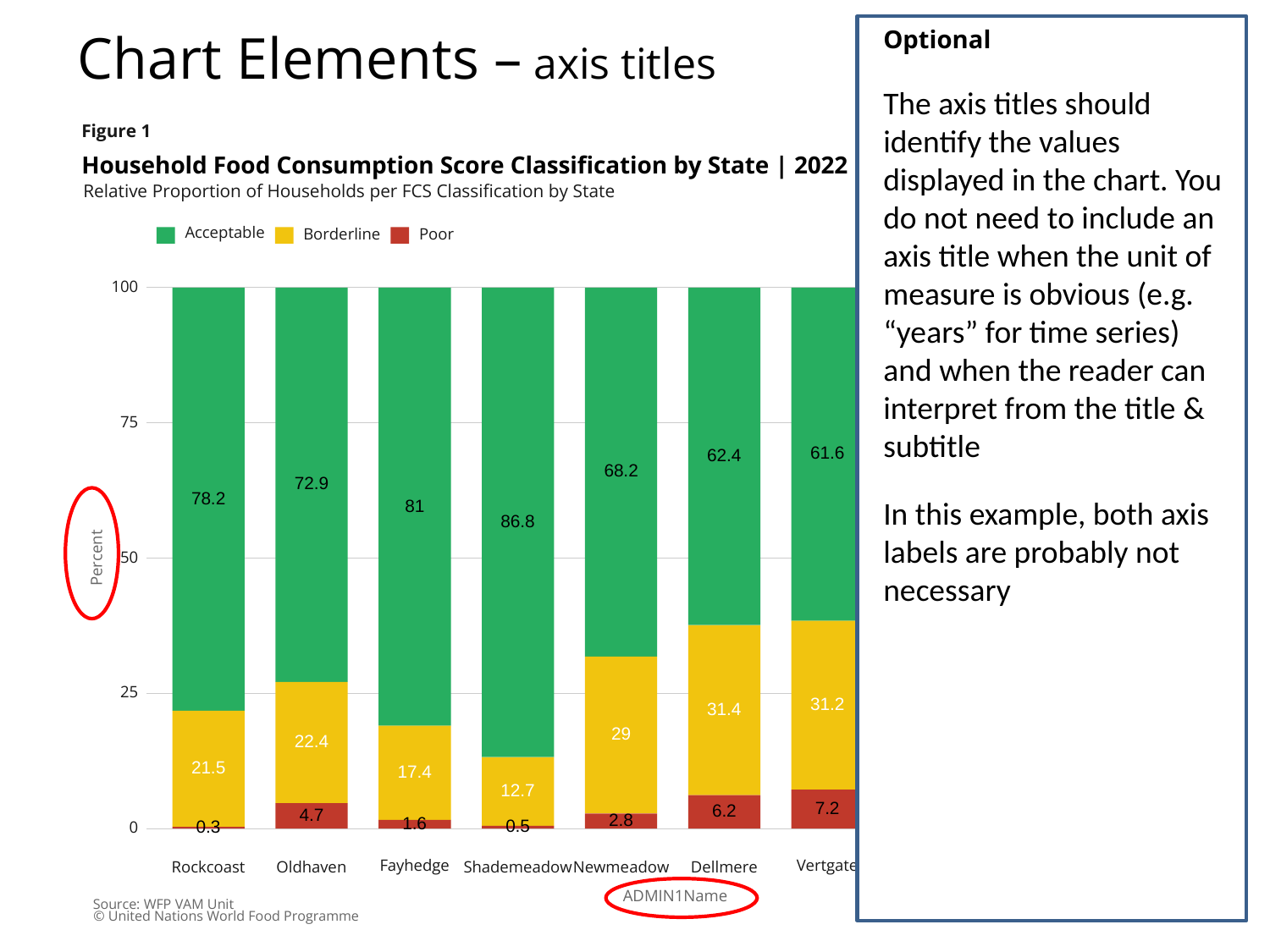

Chart Elements – axis titles

Optional

The axis titles should identify the values displayed in the chart. You do not need to include an axis title when the unit of measure is obvious (e.g. “years” for time series) and when the reader can interpret from the title & subtitle

In this example, both axis labels are probably not necessary

  Figure 1
Household Food Consumption Score Classification by State | 2022
Relative Proportion of Households per FCS Classification by State
Acceptable

Borderline
Poor
100

75

61.6
62.4
66
68.2
68.3
72.9
78.2
81
81.9
86.8
Percent
50

25

31.2
31.4

28.2

28.5
29

22.4

21.5
17.4
16.6
12.7

7.2
6.2
5.8
4.7

3.2
2.8
1.6
1.5

0.5
0.3
0

Fayhedge
Lochby
Springbeech
Vertgate
Clearelf
Rockcoast
Oldhaven
Shademeadow
Newmeadow
Dellmere
ADMIN1Name
Source: WFP VAM Unit
© United Nations World Food Programme